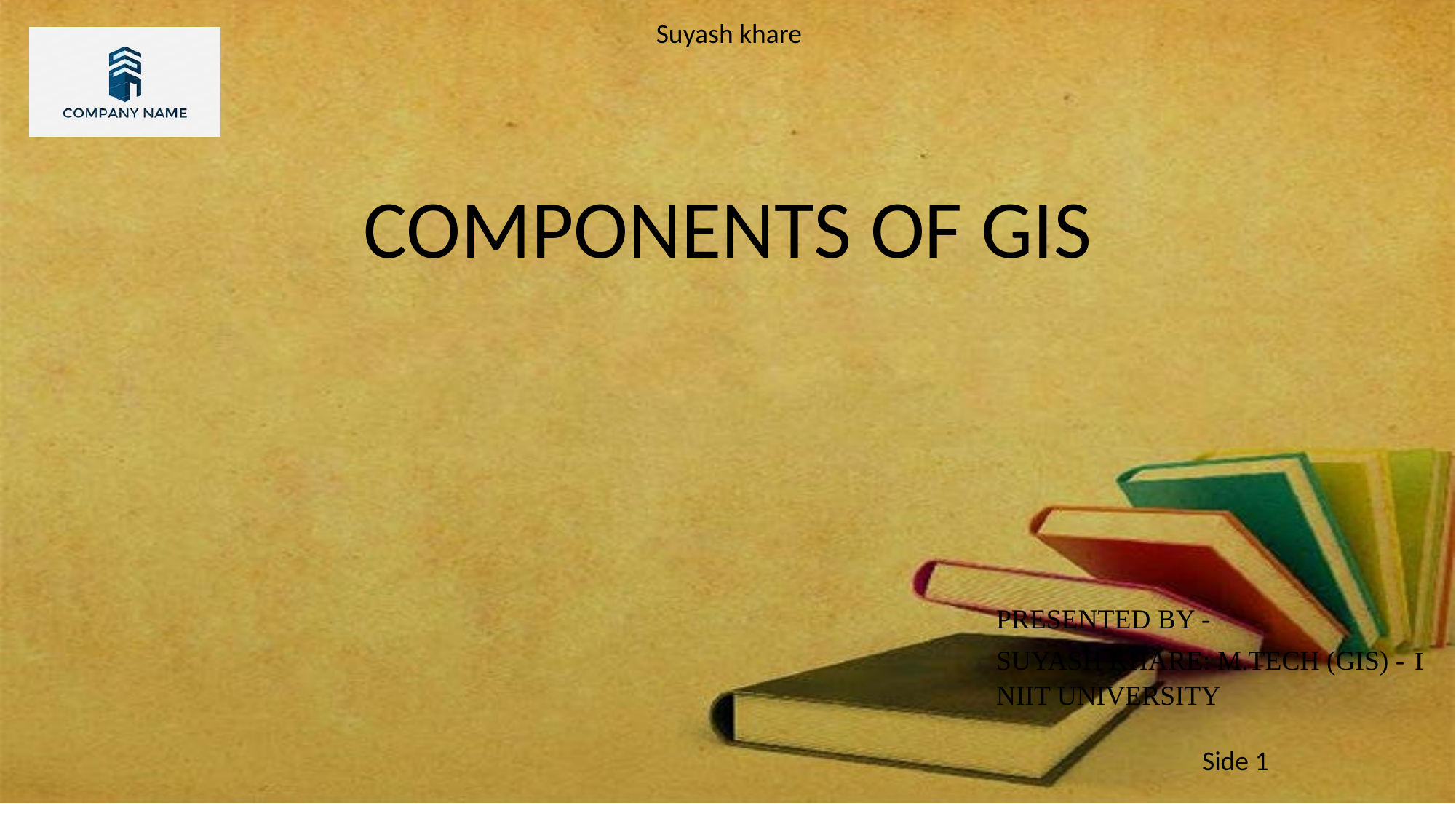

COMPONENTS OF GIS
PRESENTED BY -
SUYASH KHARE: M.TECH (GIS) - ɪ
NIIT UNIVERSITY